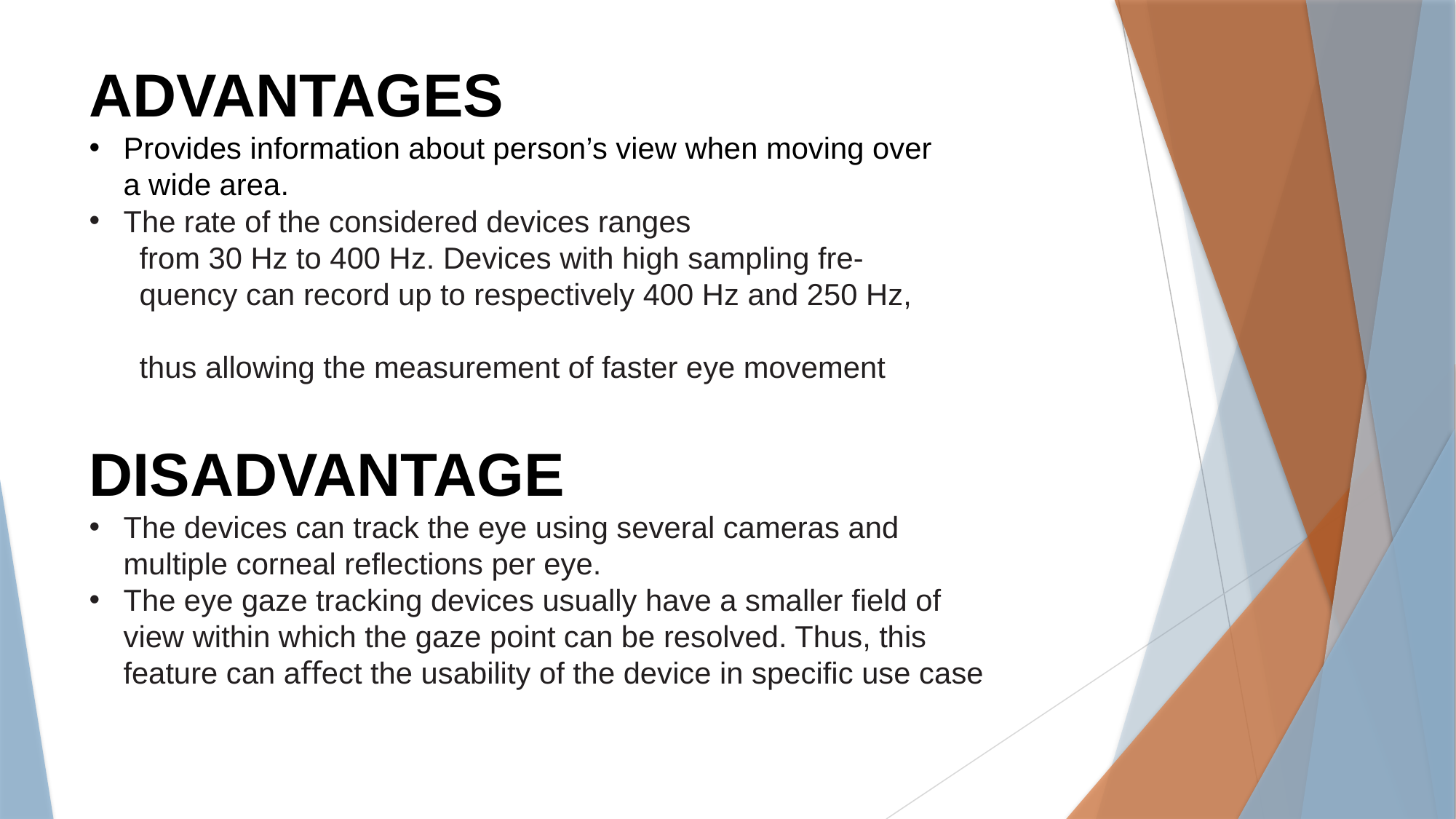

ADVANTAGES
Provides information about person’s view when moving over a wide area.
The rate of the considered devices ranges
      from 30 Hz to 400 Hz. Devices with high sampling fre-
      quency can record up to respectively 400 Hz and 250 Hz,
      thus allowing the measurement of faster eye movement

DISADVANTAGE
The devices can track the eye using several cameras and multiple corneal reﬂections per eye.
The eye gaze tracking devices usually have a smaller ﬁeld of view within which the gaze point can be resolved. Thus, this feature can aﬀect the usability of the device in speciﬁc use case